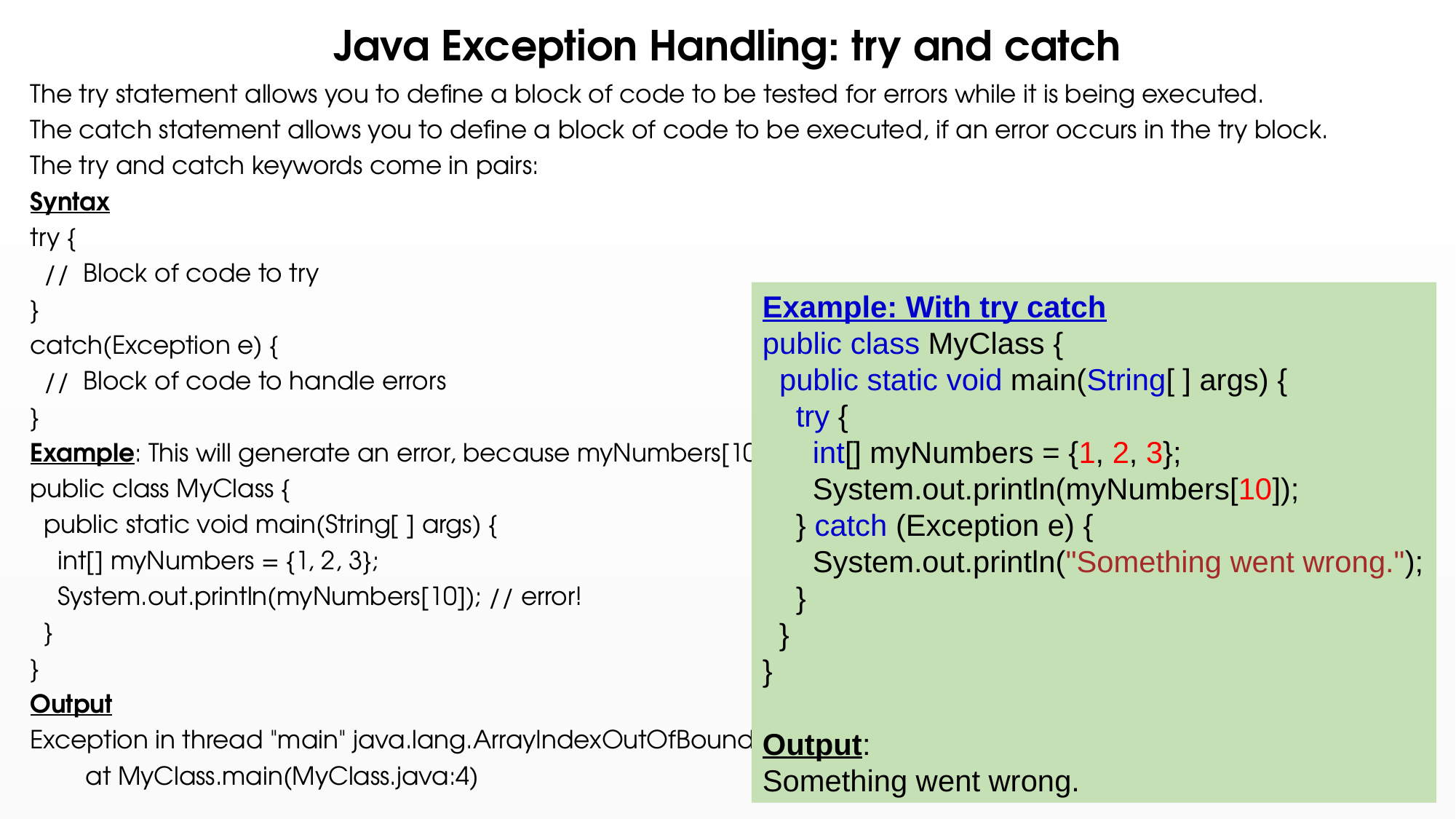

# Java Exception Handling: try and catch
The try statement allows you to define a block of code to be tested for errors while it is being executed.
The catch statement allows you to define a block of code to be executed, if an error occurs in the try block.
The try and catch keywords come in pairs:
Syntax
try {
  //  Block of code to try
}
catch(Exception e) {
  //  Block of code to handle errors
}
Example: This will generate an error, because myNumbers[10] does not exist.
public class MyClass {
  public static void main(String[ ] args) {
    int[] myNumbers = {1, 2, 3};
    System.out.println(myNumbers[10]); // error!
  }
}
Output
Exception in thread "main" java.lang.ArrayIndexOutOfBoundsException: 10
        at MyClass.main(MyClass.java:4)
Example: With try catch
public class MyClass {
  public static void main(String[ ] args) {
    try {
      int[] myNumbers = {1, 2, 3};
      System.out.println(myNumbers[10]);
    } catch (Exception e) {
      System.out.println("Something went wrong.");
    }
  }
}
Output:
Something went wrong.